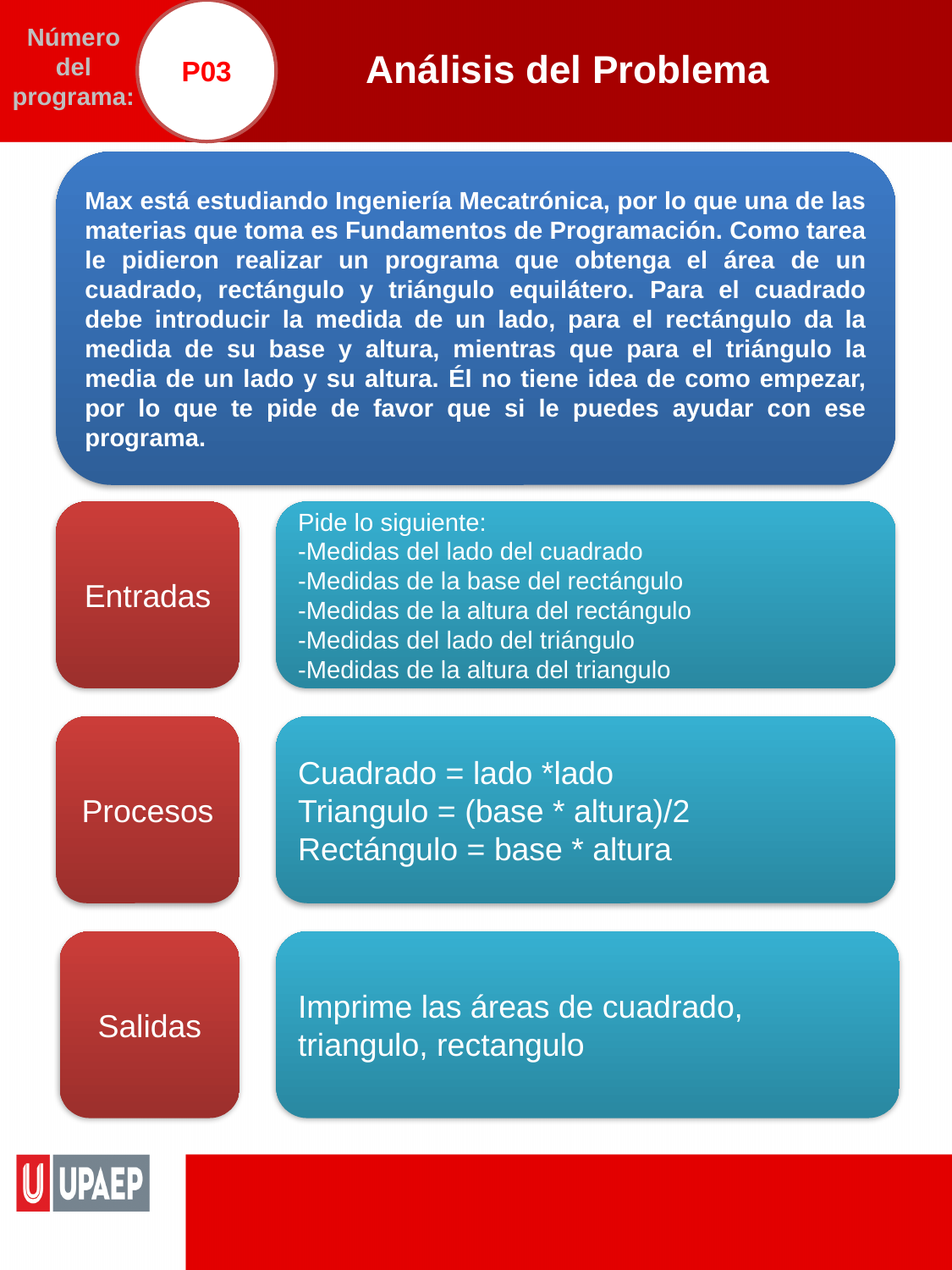

P03
# Análisis del Problema
Número del programa:
Max está estudiando Ingeniería Mecatrónica, por lo que una de las materias que toma es Fundamentos de Programación. Como tarea le pidieron realizar un programa que obtenga el área de un cuadrado, rectángulo y triángulo equilátero. Para el cuadrado debe introducir la medida de un lado, para el rectángulo da la medida de su base y altura, mientras que para el triángulo la media de un lado y su altura. Él no tiene idea de como empezar, por lo que te pide de favor que si le puedes ayudar con ese programa.

Entradas
Pide lo siguiente:
-Medidas del lado del cuadrado
-Medidas de la base del rectángulo
-Medidas de la altura del rectángulo
-Medidas del lado del triángulo
-Medidas de la altura del triangulo
Procesos
Cuadrado = lado *lado
Triangulo = (base * altura)/2
Rectángulo = base * altura
Salidas
Imprime las áreas de cuadrado, triangulo, rectangulo